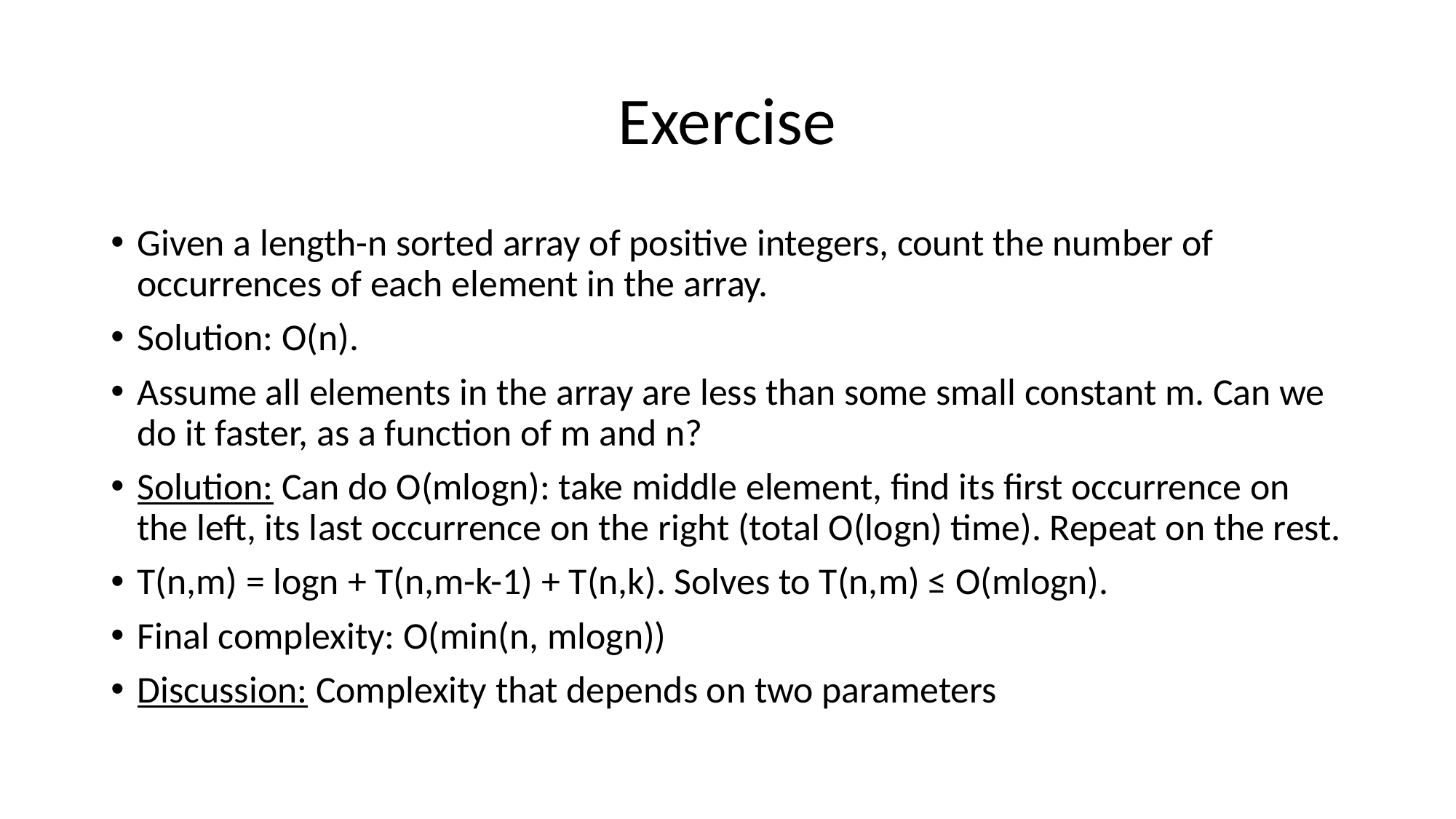

# Exercise
Given a length-n sorted array of positive integers, count the number of occurrences of each element in the array.
Solution: O(n).
Assume all elements in the array are less than some small constant m. Can we do it faster, as a function of m and n?
Solution: Can do O(mlogn): take middle element, find its first occurrence on the left, its last occurrence on the right (total O(logn) time). Repeat on the rest.
T(n,m) = logn + T(n,m-k-1) + T(n,k). Solves to T(n,m) ≤ O(mlogn).
Final complexity: O(min(n, mlogn))
Discussion: Complexity that depends on two parameters